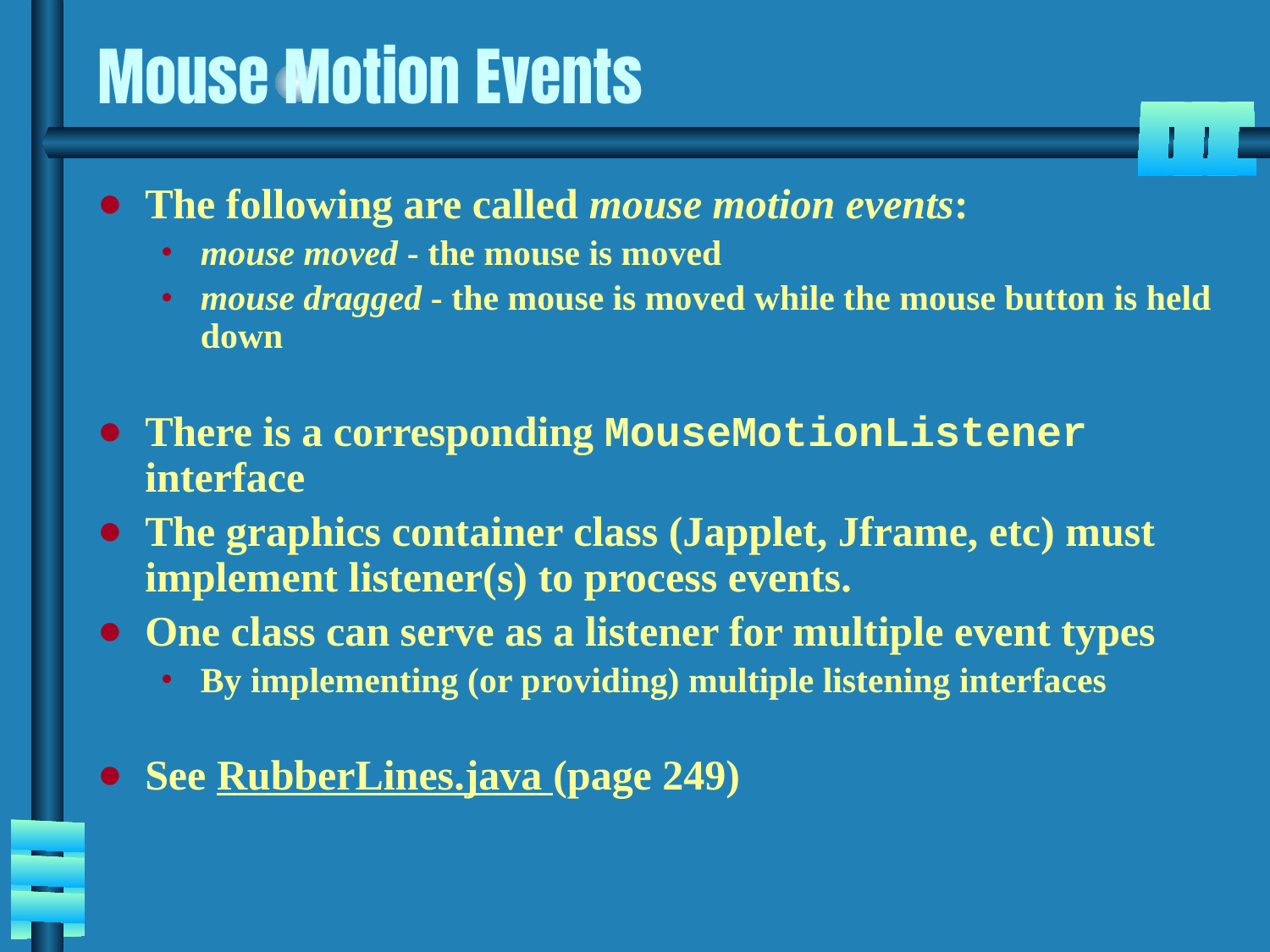

# Mouse Motion Events
The following are called mouse motion events:
mouse moved - the mouse is moved
mouse dragged - the mouse is moved while the mouse button is held down

There is a corresponding MouseMotionListener interface
The graphics container class (Japplet, Jframe, etc) must implement listener(s) to process events.
One class can serve as a listener for multiple event types
By implementing (or providing) multiple listening interfaces

See RubberLines.java (page 249)